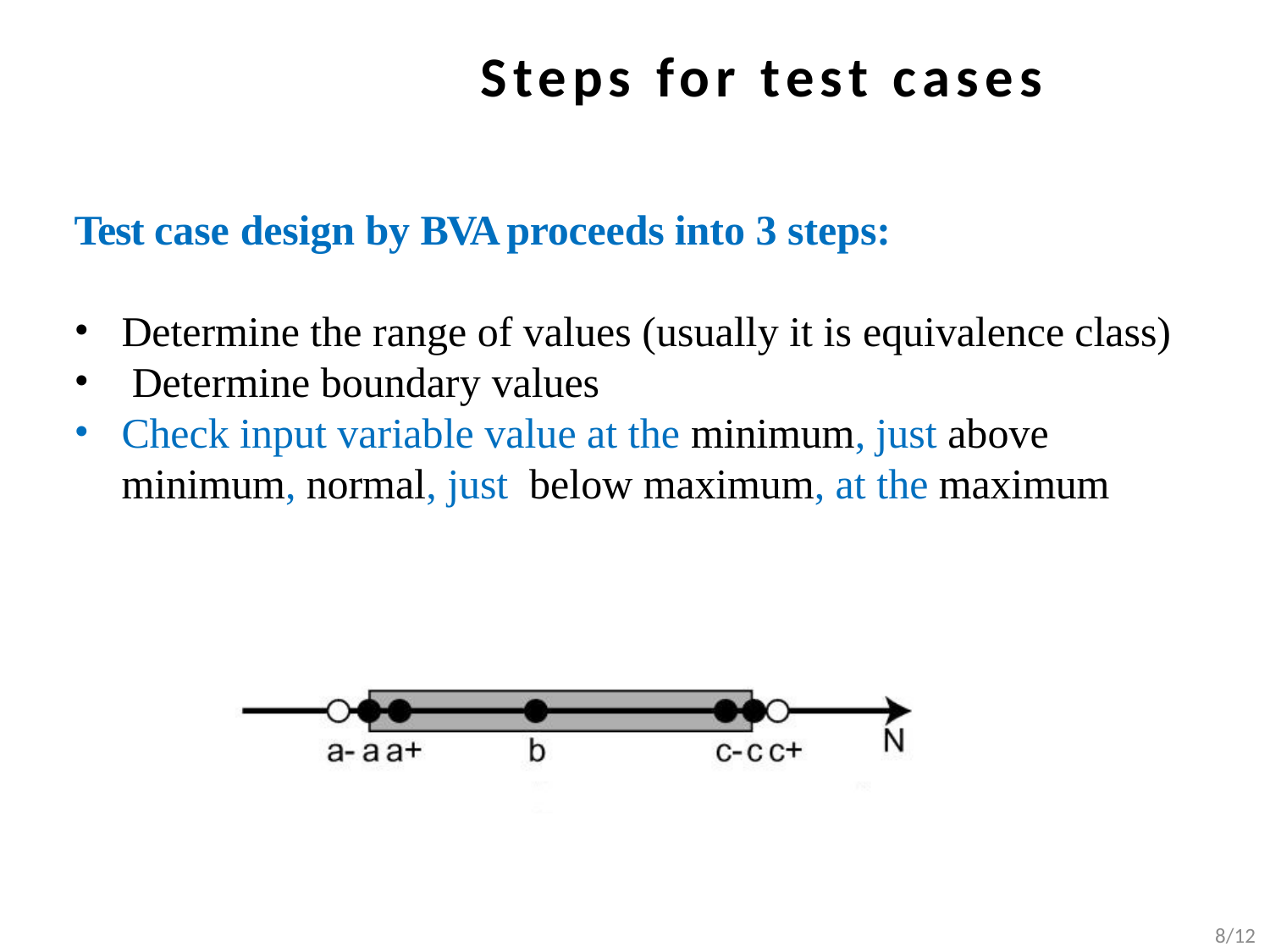

# Steps for test cases
Test case design by BVA proceeds into 3 steps:
•
•
•
Determine the range of values (usually it is equivalence class)  Determine boundary values
Check input variable value at the minimum, just above  minimum, normal, just  below maximum, at the maximum

8/12